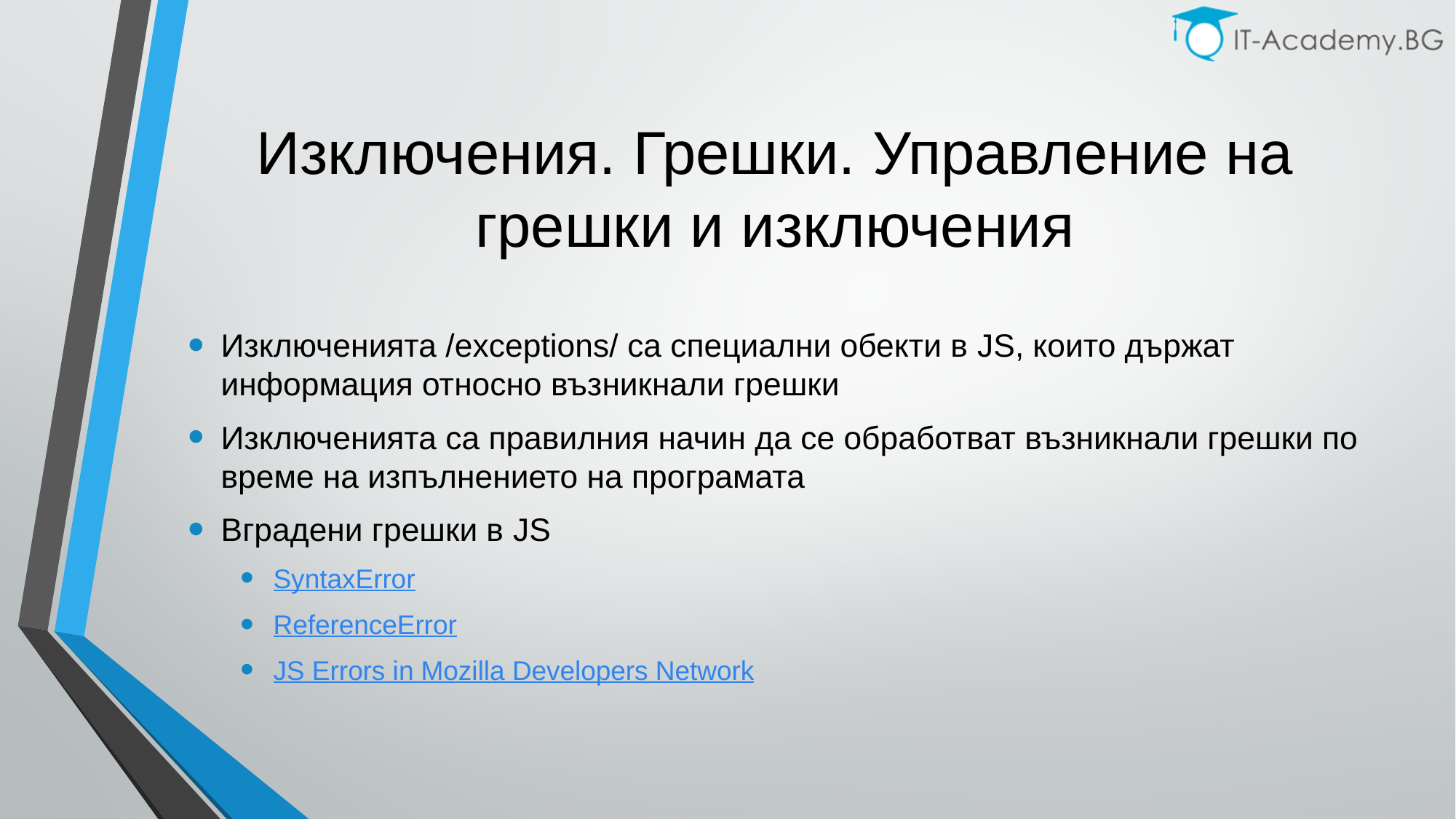

# Изключения. Грешки. Управление на грешки и изключения
Изключенията /exceptions/ са специални обекти в JS, които държат информация относно възникнали грешки
Изключенията са правилния начин да се обработват възникнали грешки по време на изпълнението на програмата
Вградени грешки в JS
SyntaxError
ReferenceError
JS Errors in Mozilla Developers Network